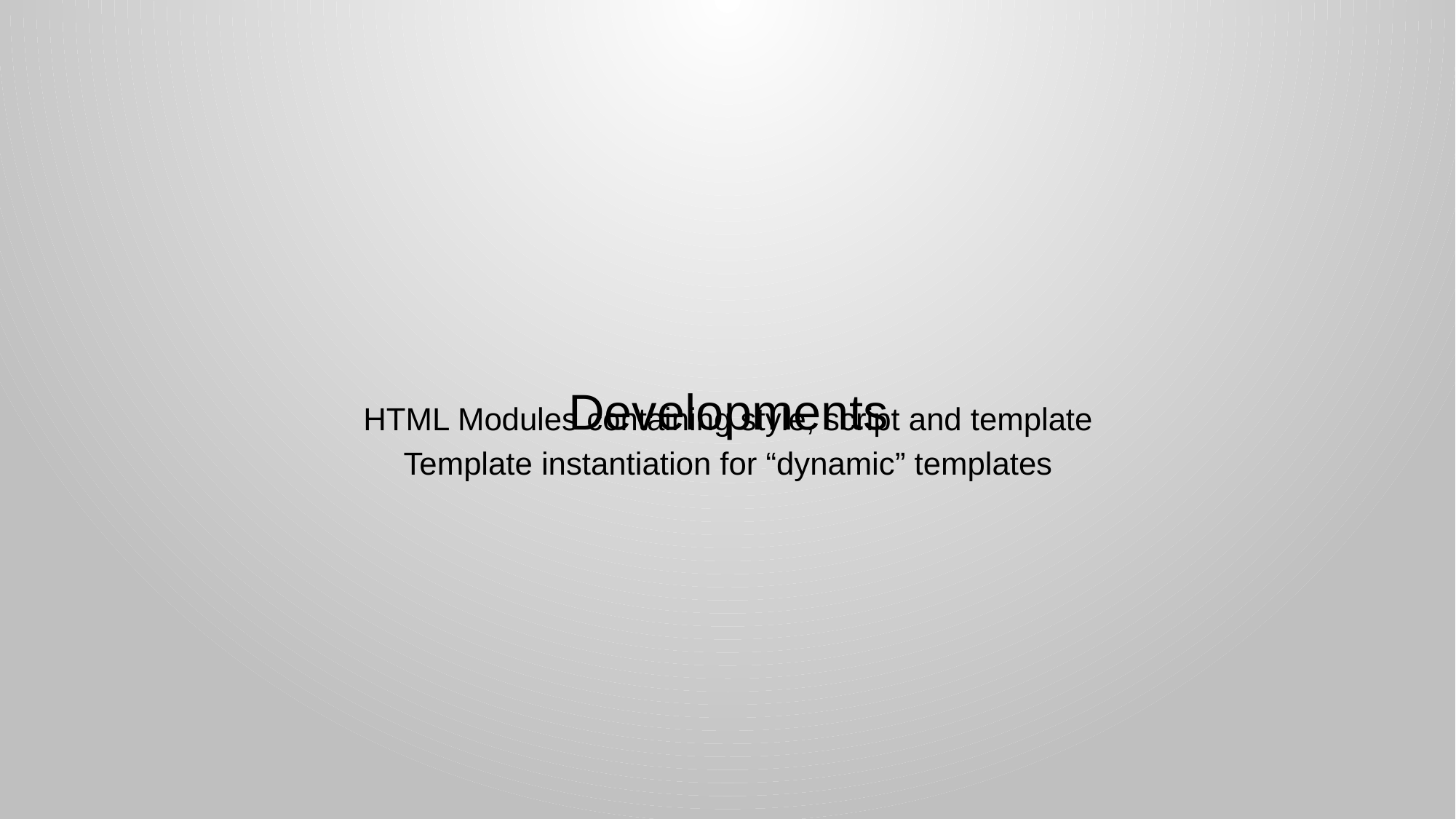

# Developments
HTML Modules containing style, script and template
Template instantiation for “dynamic” templates